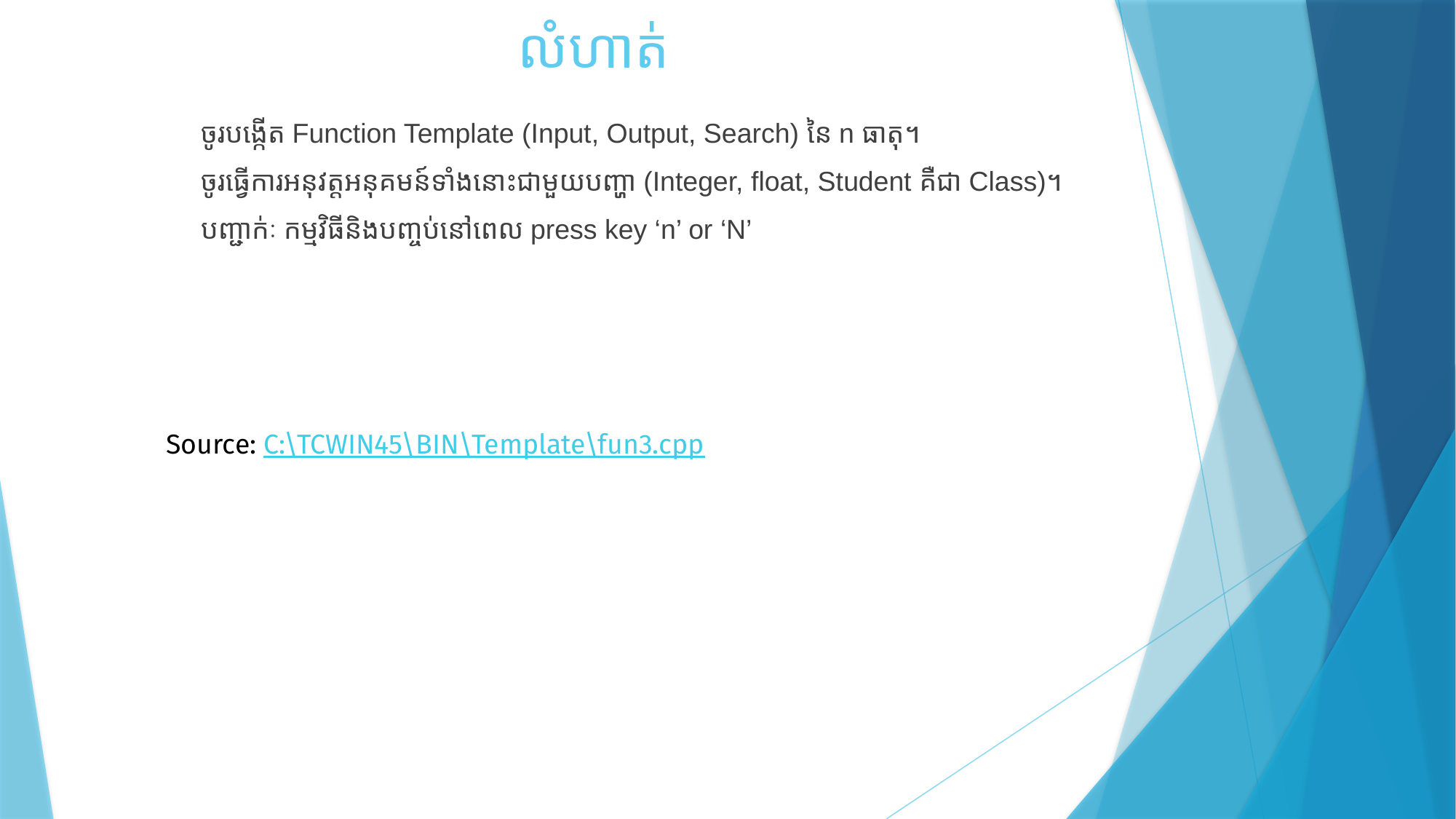

# លំហាត់
	ចូរបង្កើត Function Template (Input, Output, Search) នៃ n ធាតុ។
	ចូរធ្វើការអនុវត្តអនុគមន៍ទាំងនោះជាមួយបញ្ហា​ (Integer, float, Student គឺជា Class)។
	បញ្ជាក់ៈ កម្មវិធីនិងបញ្ចប់នៅពេល​ press key ‘n’ or ‘N’
Source: C:\TCWIN45\BIN\Template\fun3.cpp